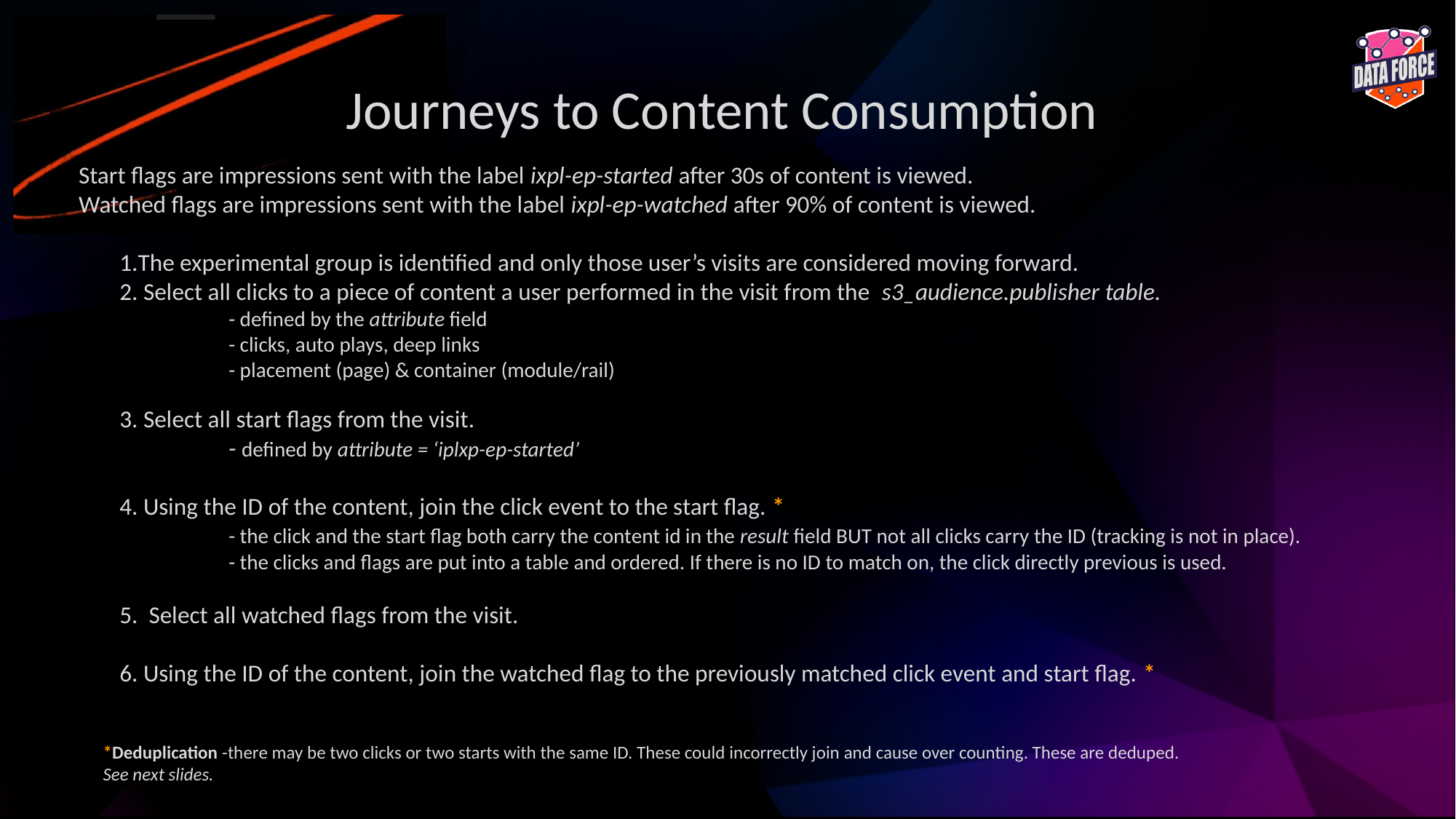

# Journeys to Content Consumption
Start flags are impressions sent with the label ixpl-ep-started after 30s of content is viewed.
Watched flags are impressions sent with the label ixpl-ep-watched after 90% of content is viewed.

The experimental group is identified and only those user’s visits are considered moving forward.
 Select all clicks to a piece of content a user performed in the visit from the  s3_audience.publisher table.
	- defined by the attribute field
	- clicks, auto plays, deep links
	- placement (page) & container (module/rail)

 Select all start flags from the visit.
	- defined by attribute = ‘iplxp-ep-started’
 Using the ID of the content, join the click event to the start flag. *
	- the click and the start flag both carry the content id in the result field BUT not all clicks carry the ID (tracking is not in place).
	- the clicks and flags are put into a table and ordered. If there is no ID to match on, the click directly previous is used.
  Select all watched flags from the visit.
 Using the ID of the content, join the watched flag to the previously matched click event and start flag. *

*Deduplication -there may be two clicks or two starts with the same ID. These could incorrectly join and cause over counting. These are deduped.
See next slides.